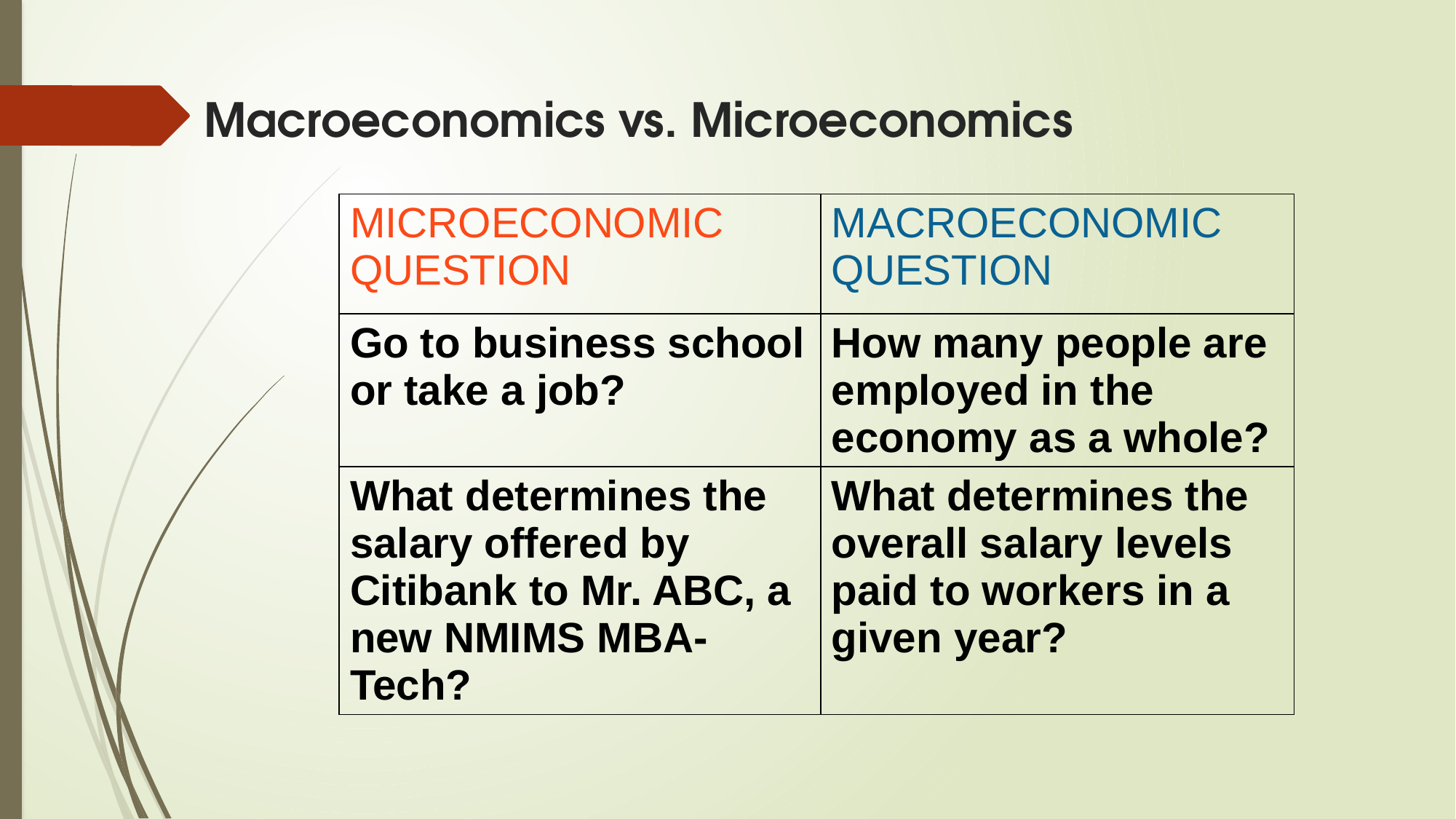

# Macroeconomics vs. Microeconomics
| MICROECONOMIC QUESTION | MACROECONOMIC QUESTION |
| --- | --- |
| Go to business school or take a job? | How many people are employed in the economy as a whole? |
| What determines the salary offered by Citibank to Mr. ABC, a new NMIMS MBA-Tech? | What determines the overall salary levels paid to workers in a given year? |